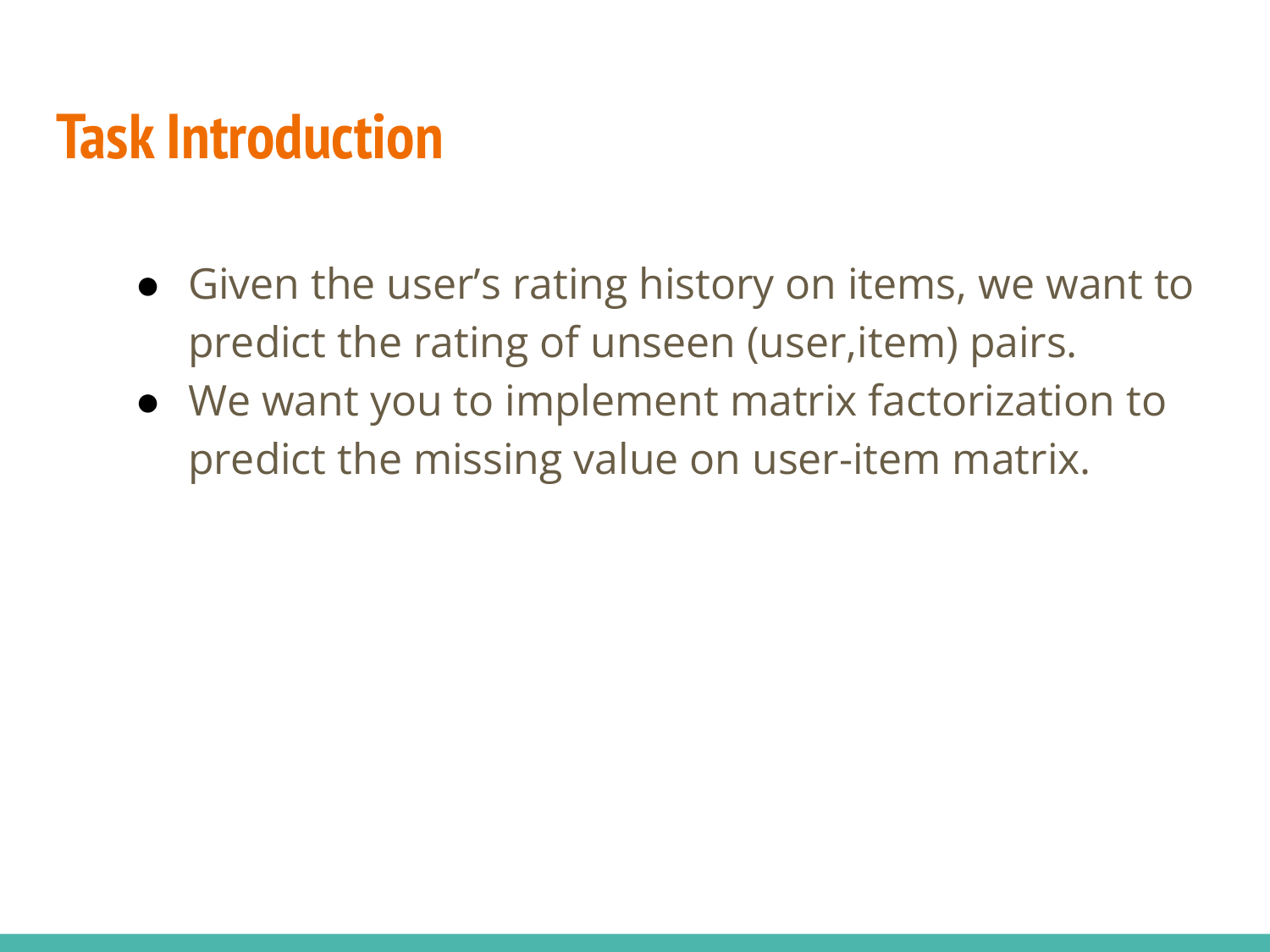

# Task Introduction
Given the user’s rating history on items, we want to predict the rating of unseen (user,item) pairs.
We want you to implement matrix factorization to predict the missing value on user-item matrix.